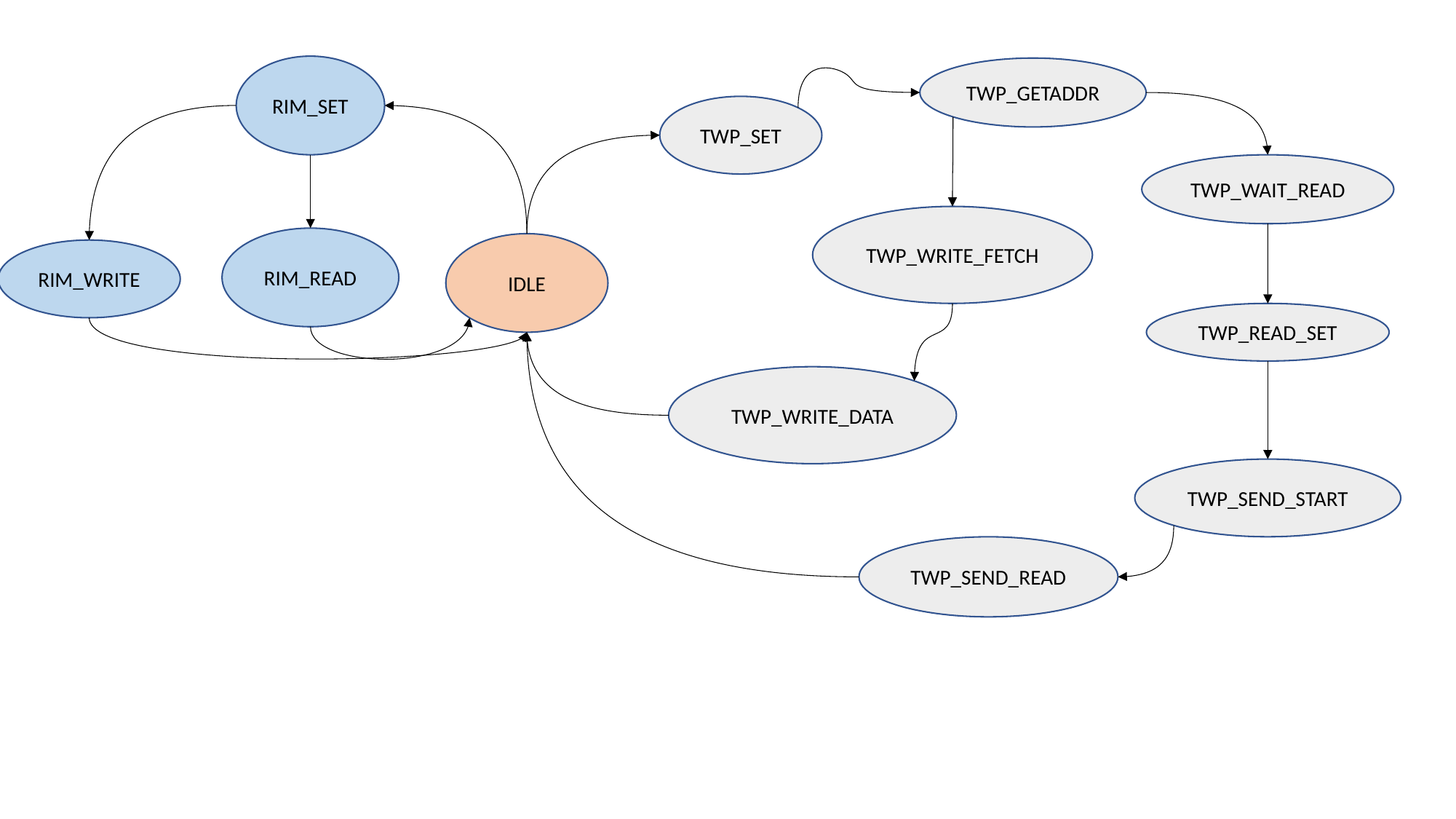

RIM_SET
TWP_GETADDR
TWP_SET
TWP_WAIT_READ
TWP_WRITE_FETCH
RIM_READ
IDLE
RIM_WRITE
TWP_READ_SET
TWP_WRITE_DATA
TWP_SEND_START
TWP_SEND_READ